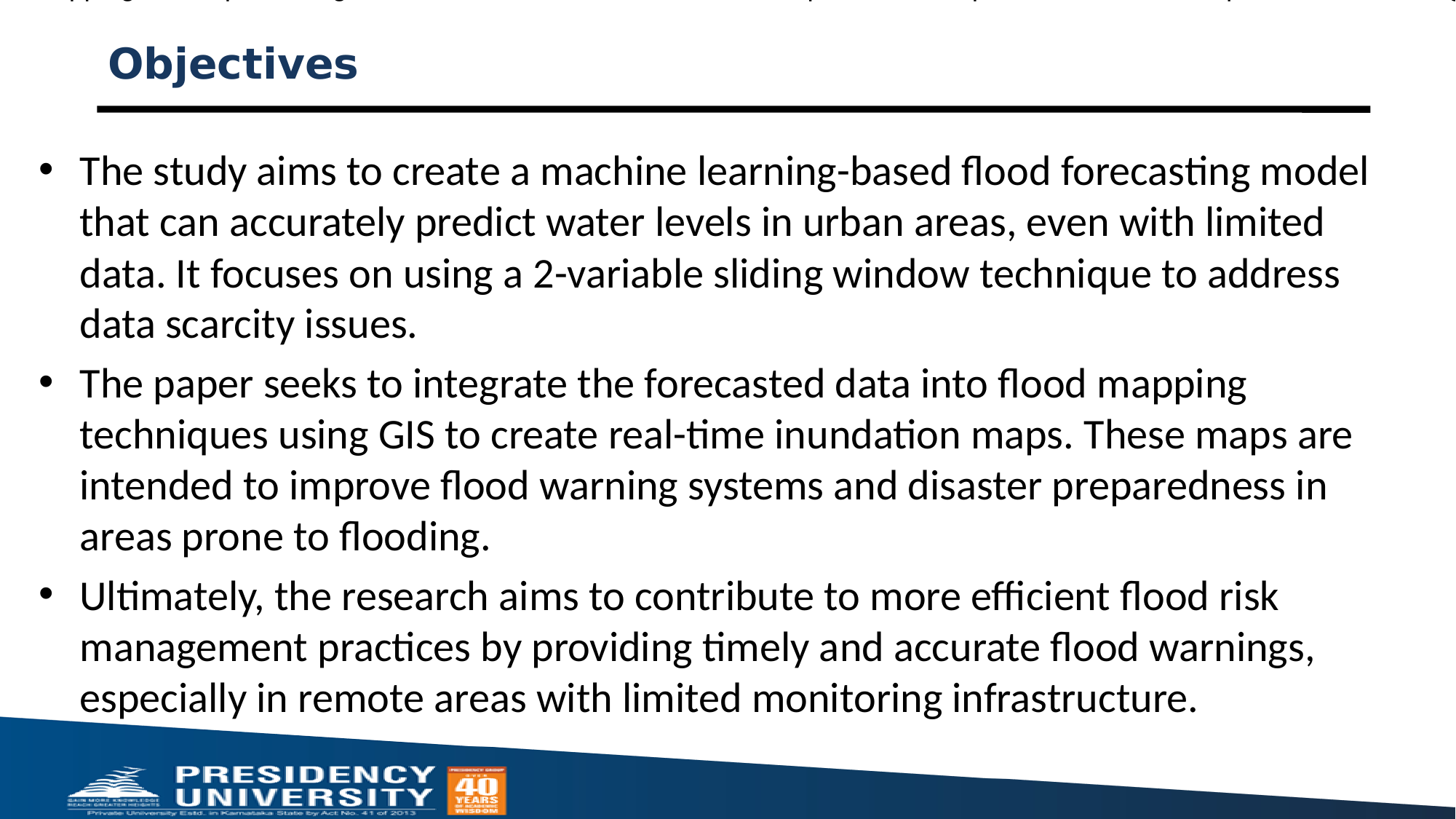

The paper seeks to integrate the forecasted data into flood mapping techniques using GIS to create real-time inundation maps. These maps are intended to improve flood warning systems and disaster preparedness in areas prone to flooding.

The paper seeks to integrate the forecasted data into flood mapping techniques using GIS to create real-time inundation maps. These maps are intended to improve flood warning systems and disaster preparedness in areas prone to flooding.

# Objectives
The study aims to create a machine learning-based flood forecasting model that can accurately predict water levels in urban areas, even with limited data. It focuses on using a 2-variable sliding window technique to address data scarcity issues.
The paper seeks to integrate the forecasted data into flood mapping techniques using GIS to create real-time inundation maps. These maps are intended to improve flood warning systems and disaster preparedness in areas prone to flooding.
Ultimately, the research aims to contribute to more efficient flood risk management practices by providing timely and accurate flood warnings, especially in remote areas with limited monitoring infrastructure.